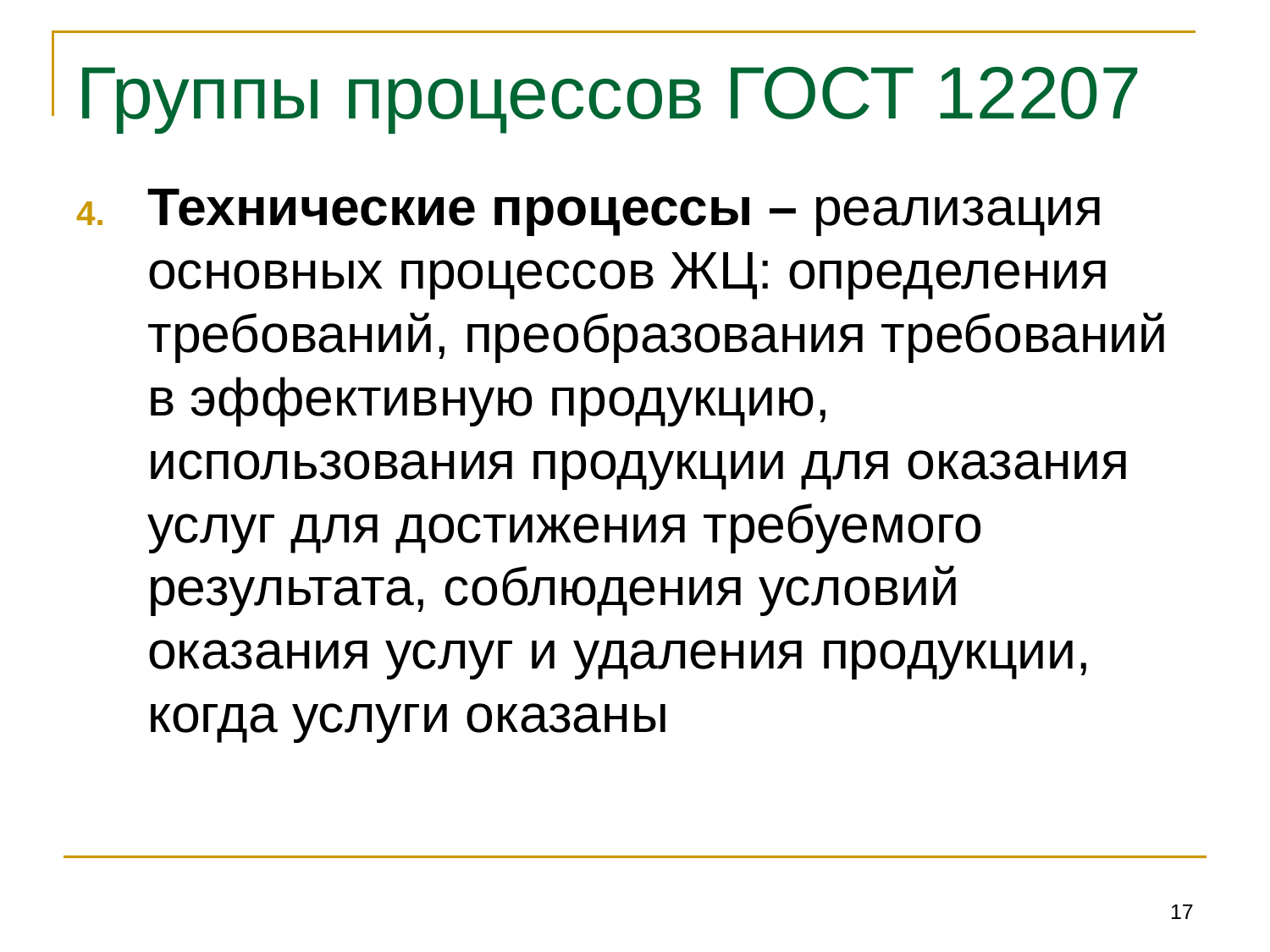

# Группы процессов ГОСТ 12207
Технические процессы – реализация основных процессов ЖЦ: определения требований, преобразования требований в эффективную продукцию, использования продукции для оказания услуг для достижения требуемого результата, соблюдения условий оказания услуг и удаления продукции, когда услуги оказаны
17